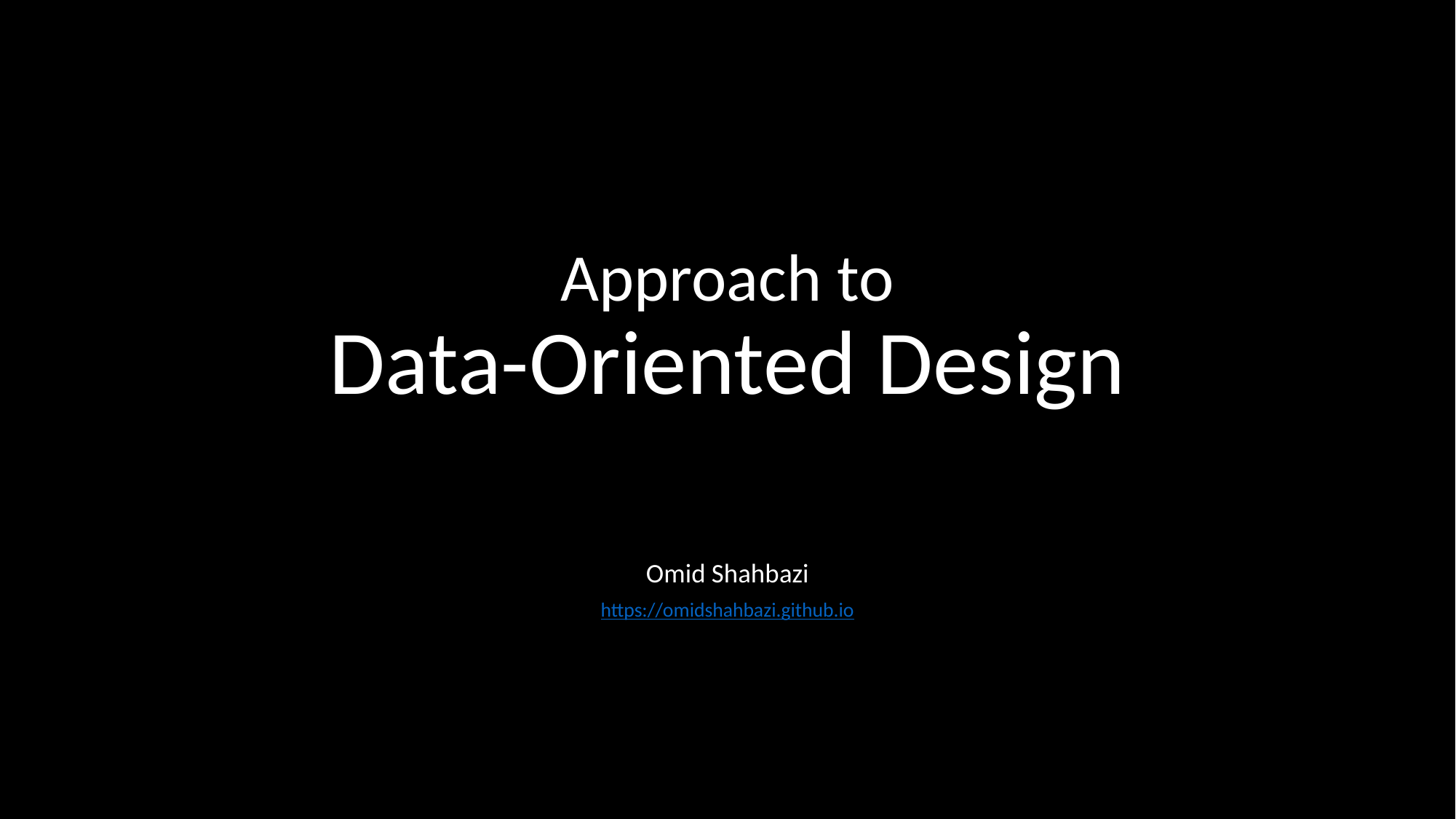

# Approach to Data-Oriented Design

Omid Shahbazi
https://omidshahbazi.github.io